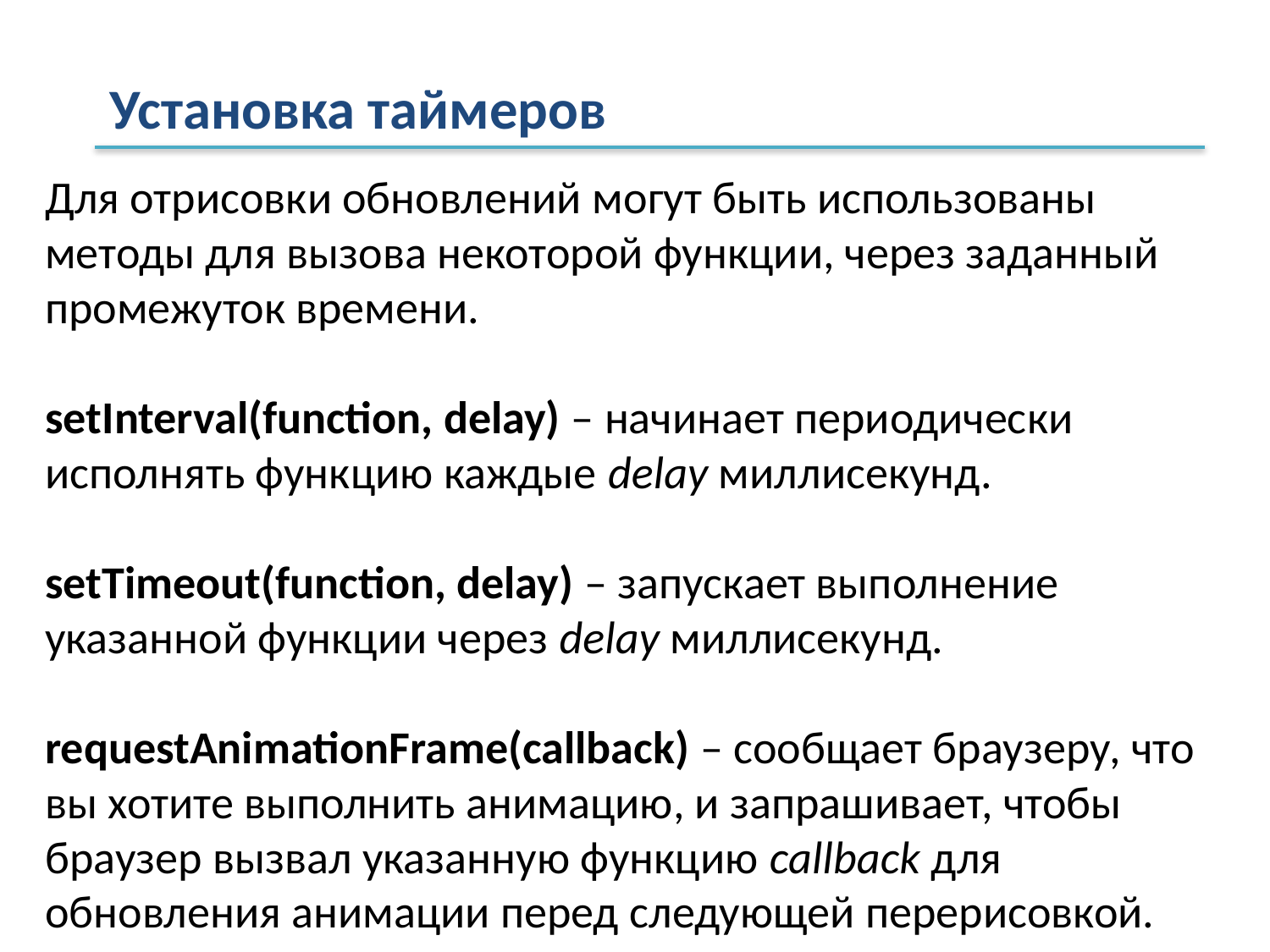

Установка таймеров
Для отрисовки обновлений могут быть использованы методы для вызова некоторой функции, через заданный промежуток времени.

setInterval(function, delay) – начинает периодически исполнять функцию каждые delay миллисекунд.

setTimeout(function, delay) – запускает выполнение указанной функции через delay миллисекунд.

requestAnimationFrame(callback) – сообщает браузеру, что вы хотите выполнить анимацию, и запрашивает, чтобы браузер вызвал указанную функцию callback для обновления анимации перед следующей перерисовкой.